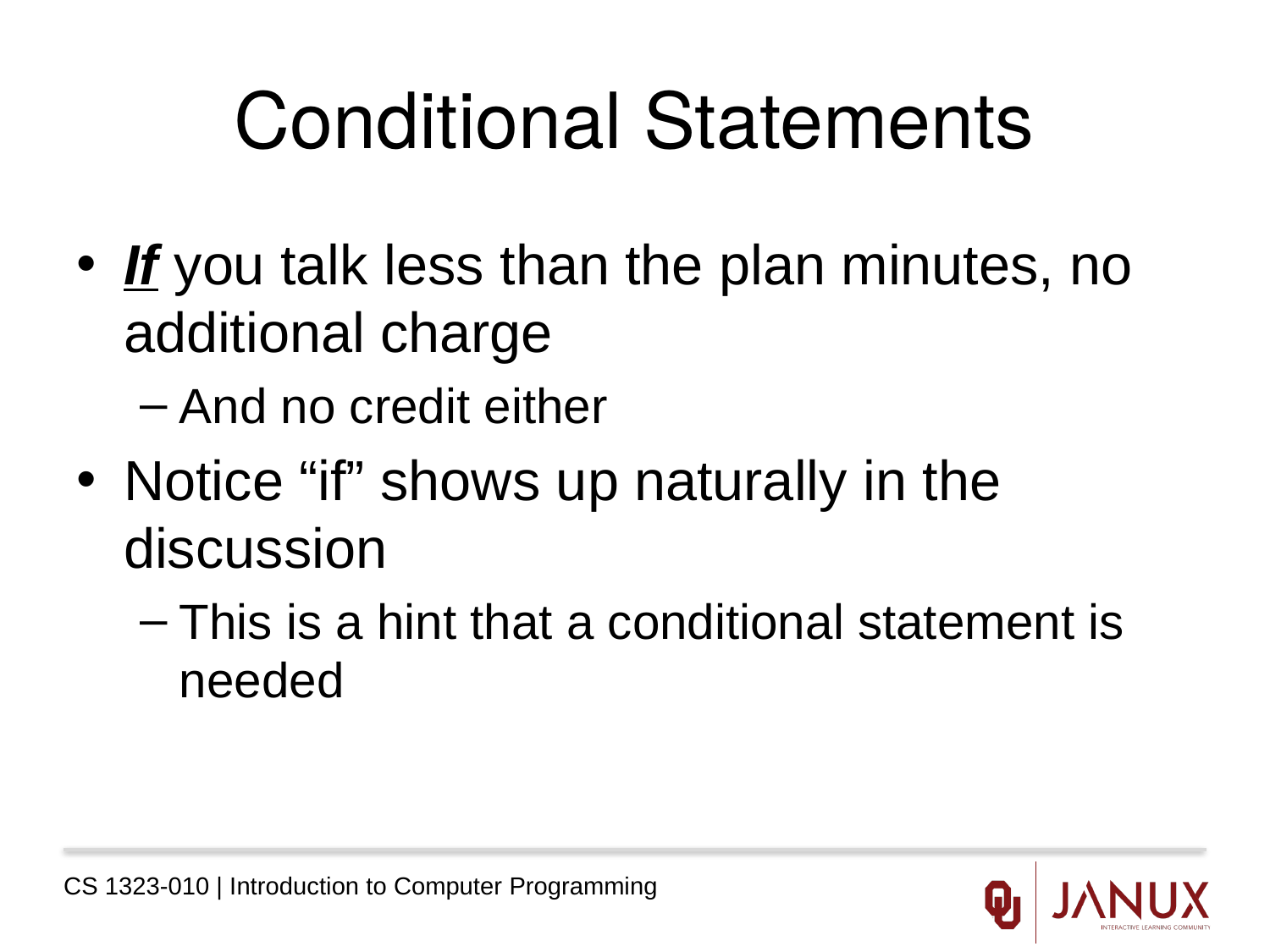

# Conditional Statements
If you talk less than the plan minutes, no additional charge
And no credit either
Notice “if” shows up naturally in the discussion
This is a hint that a conditional statement is needed